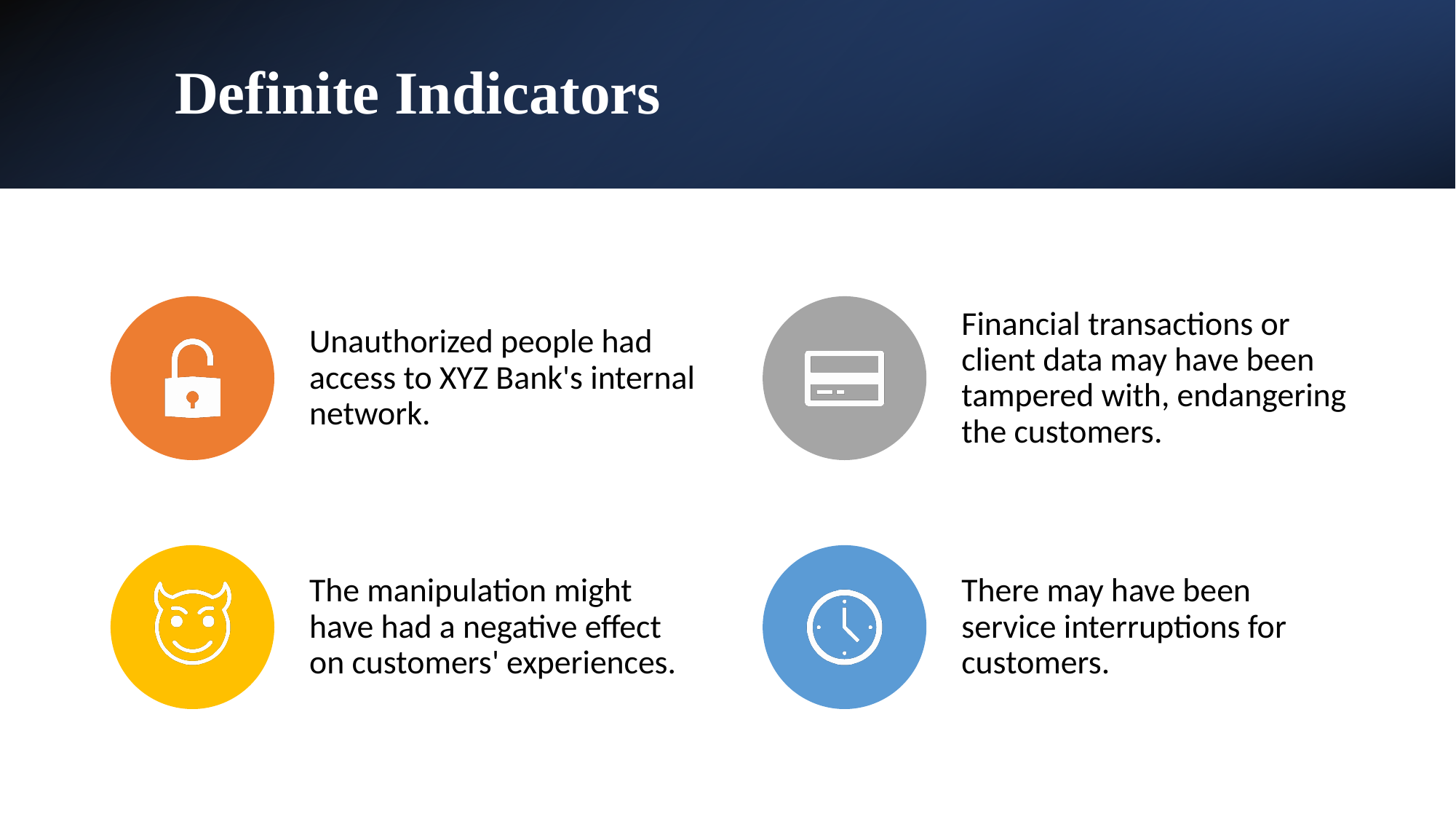

# Definite Indicators
Unauthorized people had access to XYZ Bank's internal network.
Financial transactions or client data may have been tampered with, endangering the customers.
The manipulation might have had a negative effect on customers' experiences.
There may have been service interruptions for customers.